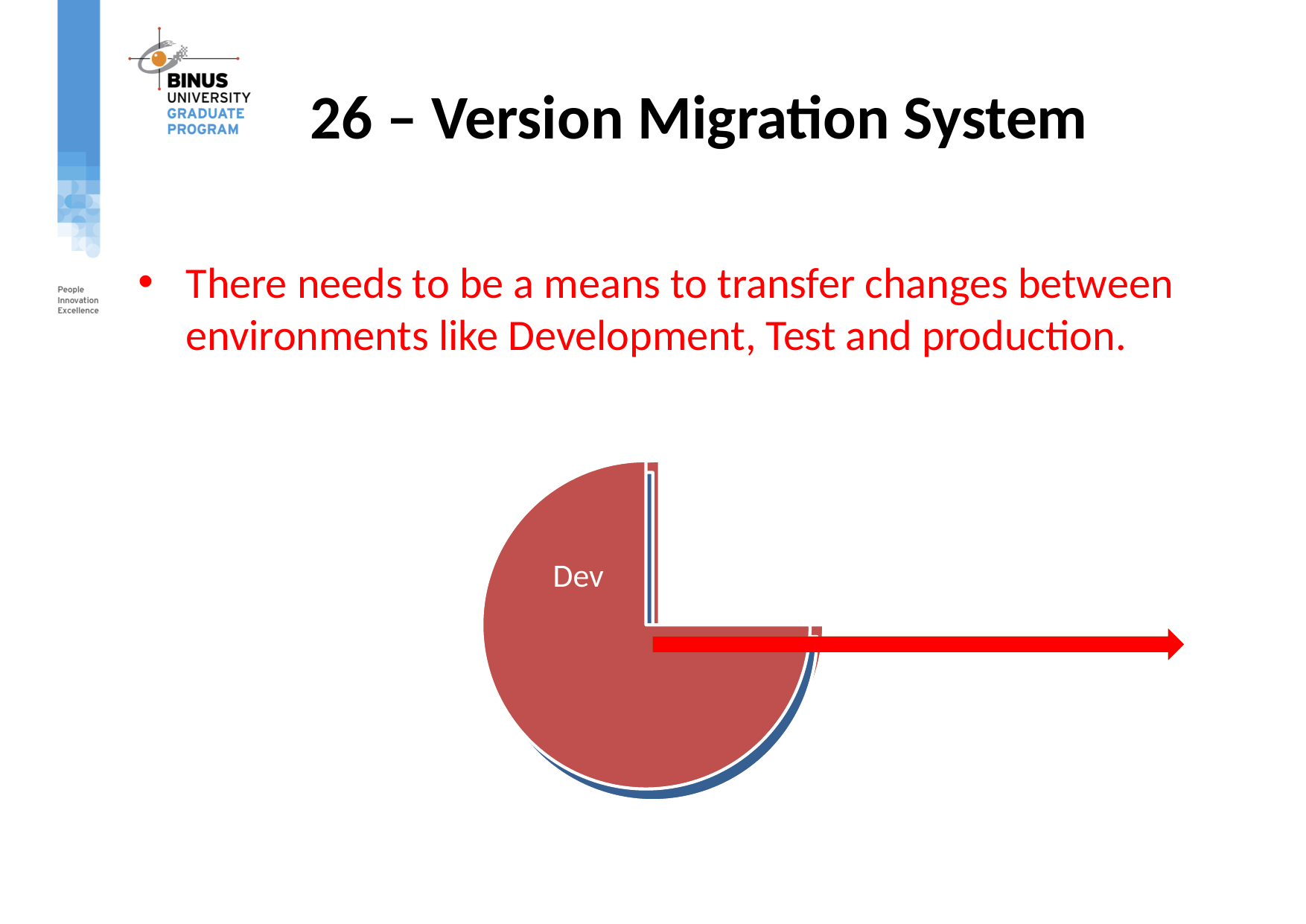

# 26 – Version Migration System
There needs to be a means to transfer changes between environments like Development, Test and production.
Test
Prod
Dev